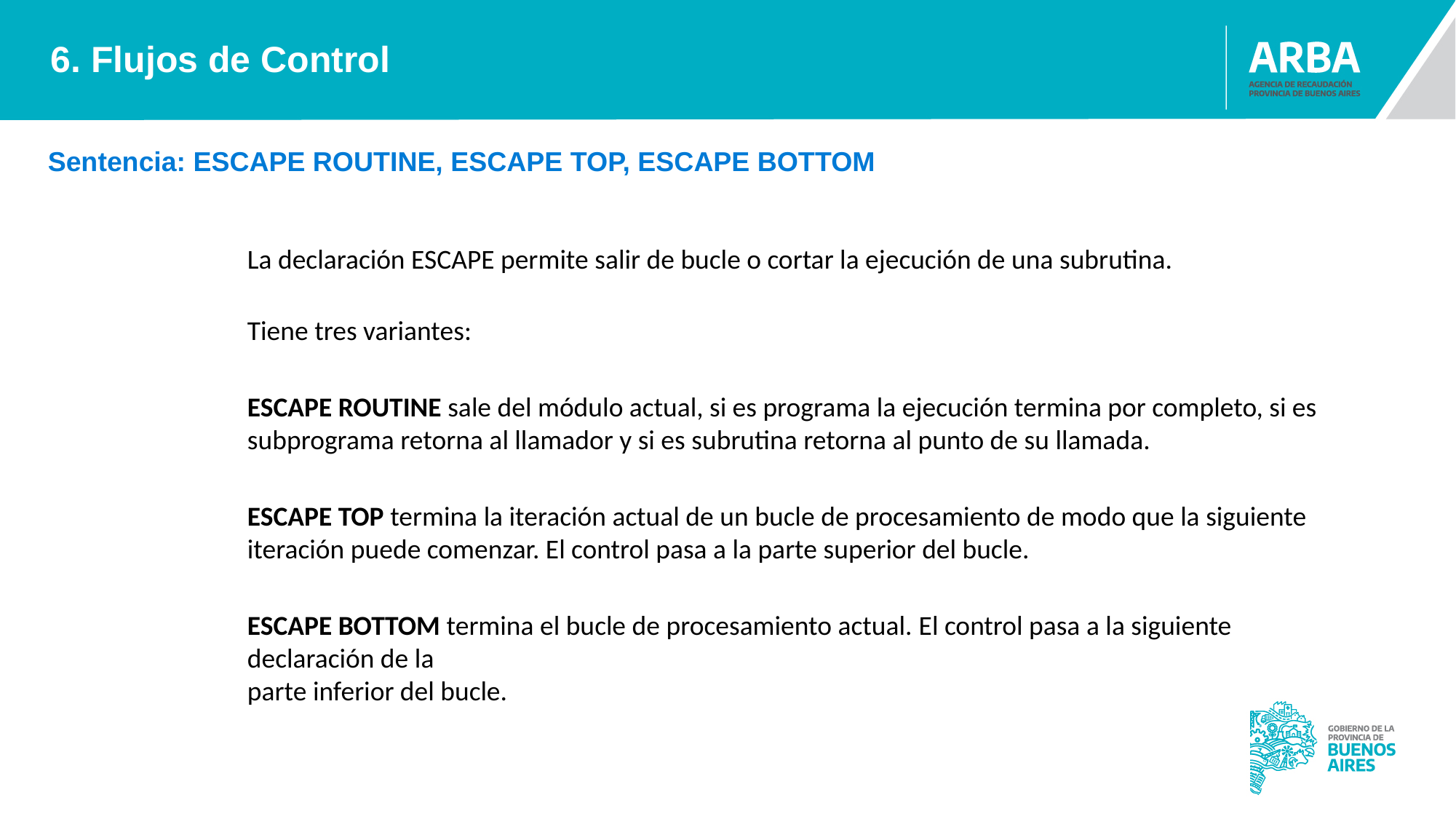

6. Flujos de Control
Sentencia: ESCAPE ROUTINE, ESCAPE TOP, ESCAPE BOTTOM
La declaración ESCAPE permite salir de bucle o cortar la ejecución de una subrutina.
Tiene tres variantes:

ESCAPE ROUTINE sale del módulo actual, si es programa la ejecución termina por completo, si es subprograma retorna al llamador y si es subrutina retorna al punto de su llamada.

ESCAPE TOP termina la iteración actual de un bucle de procesamiento de modo que la siguiente iteración puede comenzar. El control pasa a la parte superior del bucle.

ESCAPE BOTTOM termina el bucle de procesamiento actual. El control pasa a la siguiente declaración de la
parte inferior del bucle.